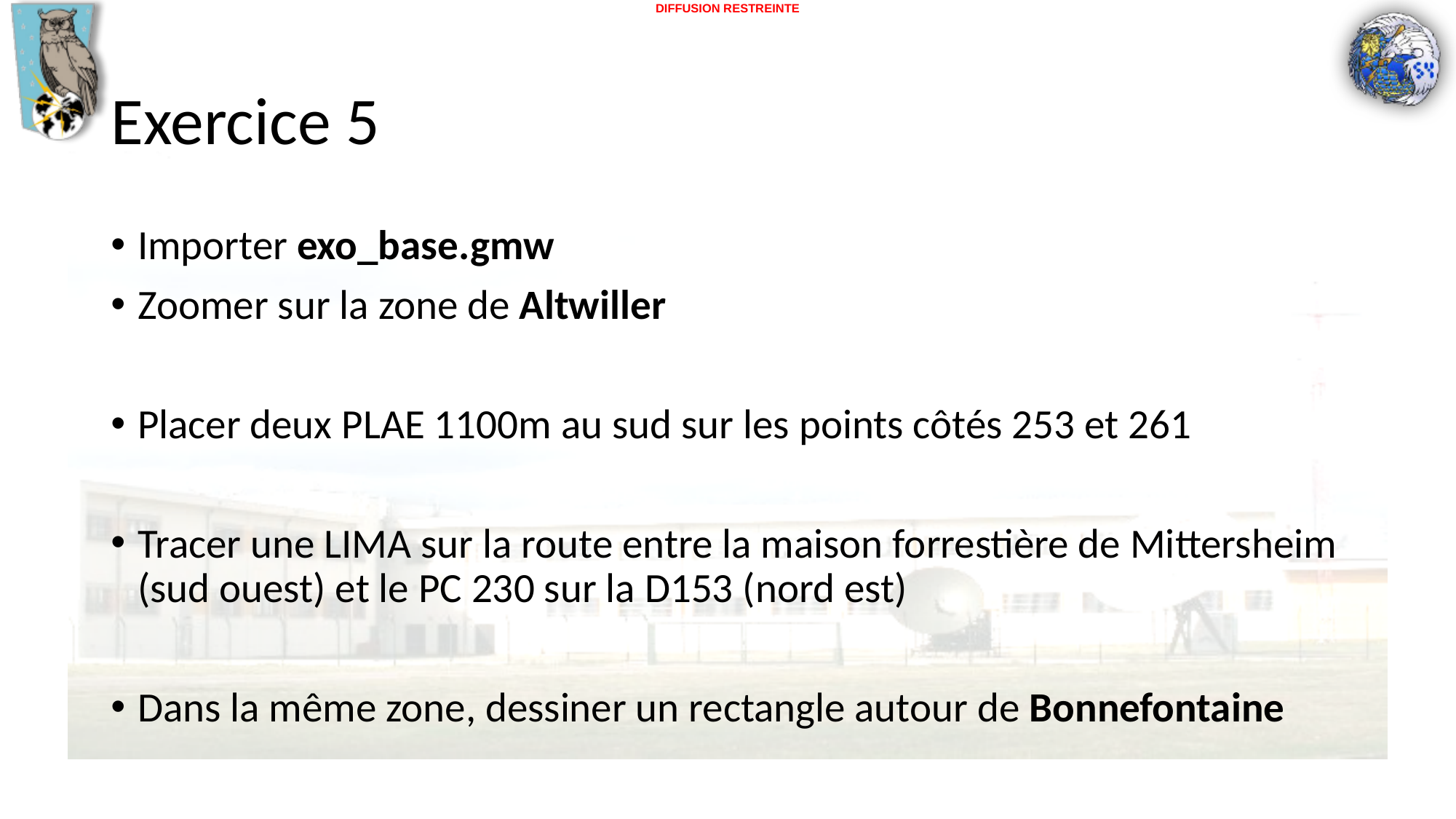

# Exercice 5
Importer exo_base.gmw
Zoomer sur la zone de Altwiller

Placer deux PLAE 1100m au sud sur les points côtés 253 et 261

Tracer une LIMA sur la route entre la maison forrestière de Mittersheim (sud ouest) et le PC 230 sur la D153 (nord est)

Dans la même zone, dessiner un rectangle autour de Bonnefontaine